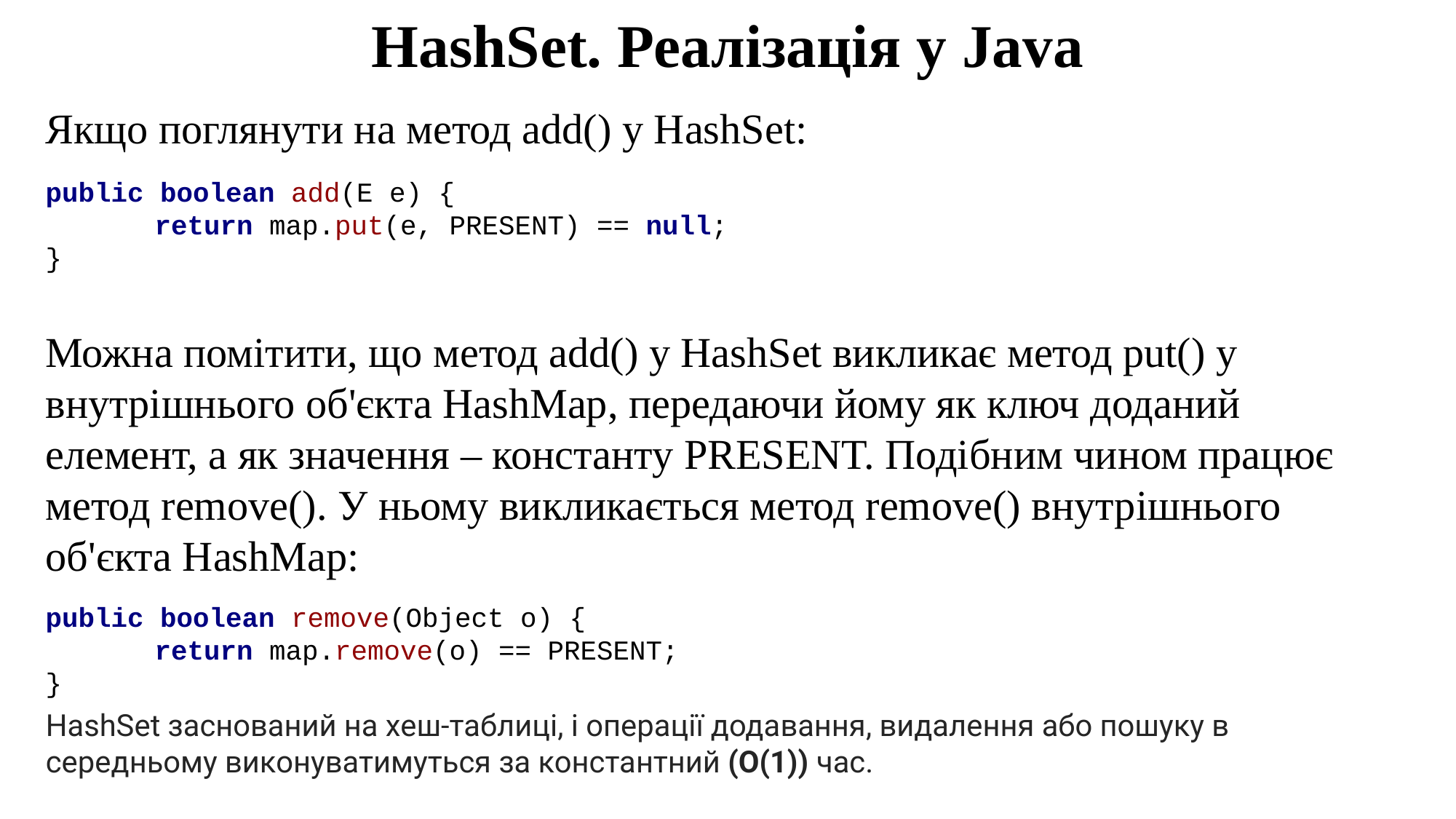

HashSet. Реалізація у Java
Якщо поглянути на метод add() у HashSet:
public boolean add(E e) {
	return map.put(e, PRESENT) == null;
}
Можна помітити, що метод add() у HashSet викликає метод put() у внутрішнього об'єкта HashMap, передаючи йому як ключ доданий елемент, а як значення – константу PRESENT. Подібним чином працює метод remove(). У ньому викликається метод remove() внутрішнього об'єкта HashMap:
public boolean remove(Object o) {
	return map.remove(o) == PRESENT;
}
HashSet заснований на хеш-таблиці, і операції додавання, видалення або пошуку в середньому виконуватимуться за константний (О(1)) час.